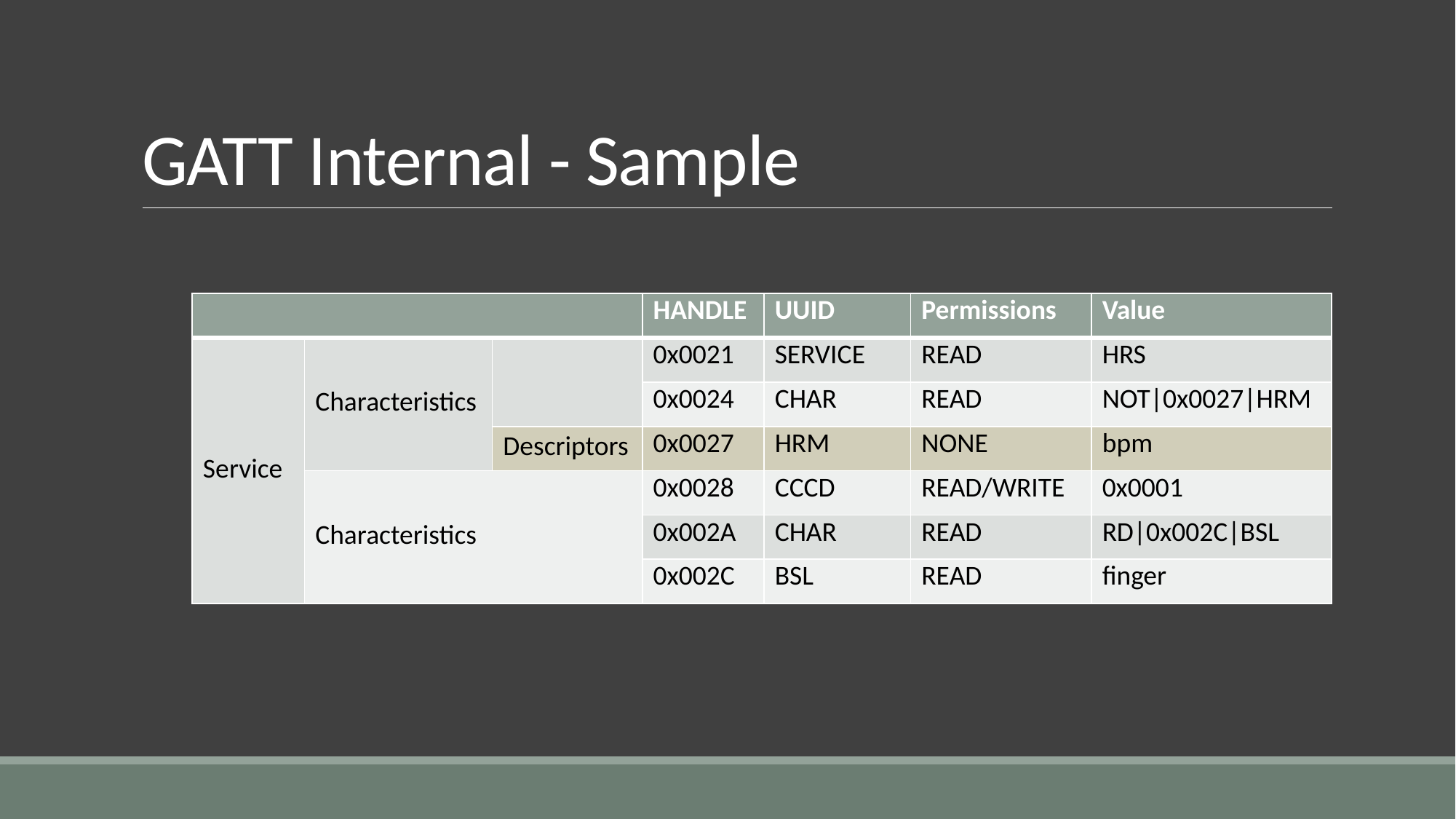

# GATT Internal - Sample
|  |  |  | HANDLE | UUID | Permissions | Value |
| --- | --- | --- | --- | --- | --- | --- |
| Service | Characteristics |  | 0x0021 | SERVICE | READ | HRS |
|  |  |  | 0x0024 | CHAR | READ | NOT|0x0027|HRM |
|  |  | Descriptors | 0x0027 | HRM | NONE | bpm |
|  | Characteristics |  | 0x0028 | CCCD | READ/WRITE | 0x0001 |
|  |  |  | 0x002A | CHAR | READ | RD|0x002C|BSL |
|  |  |  | 0x002C | BSL | READ | finger |